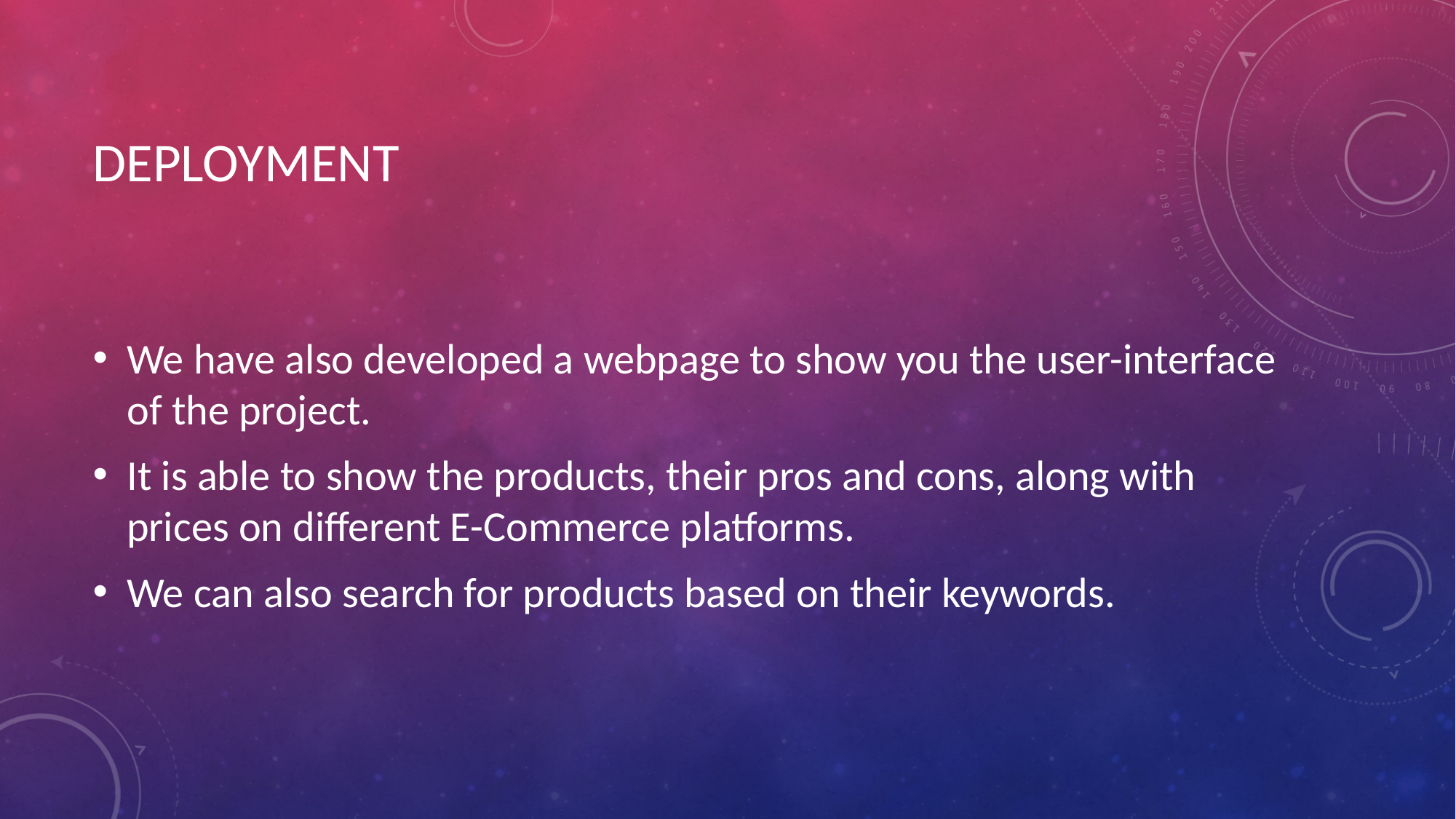

# deployment
We have also developed a webpage to show you the user-interface of the project.
It is able to show the products, their pros and cons, along with prices on different E-Commerce platforms.
We can also search for products based on their keywords.